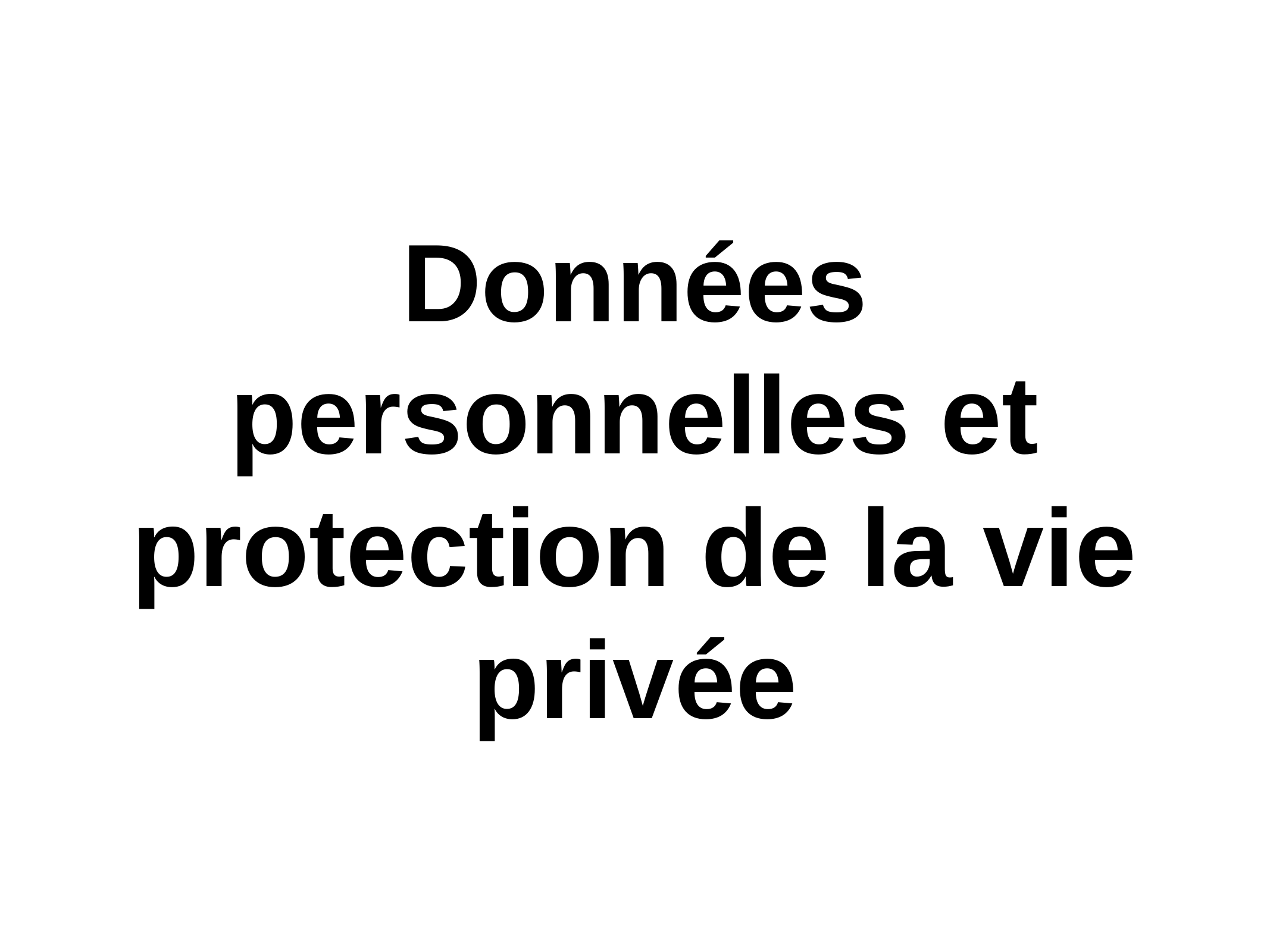

# Données personnelles et protection de la vie privée